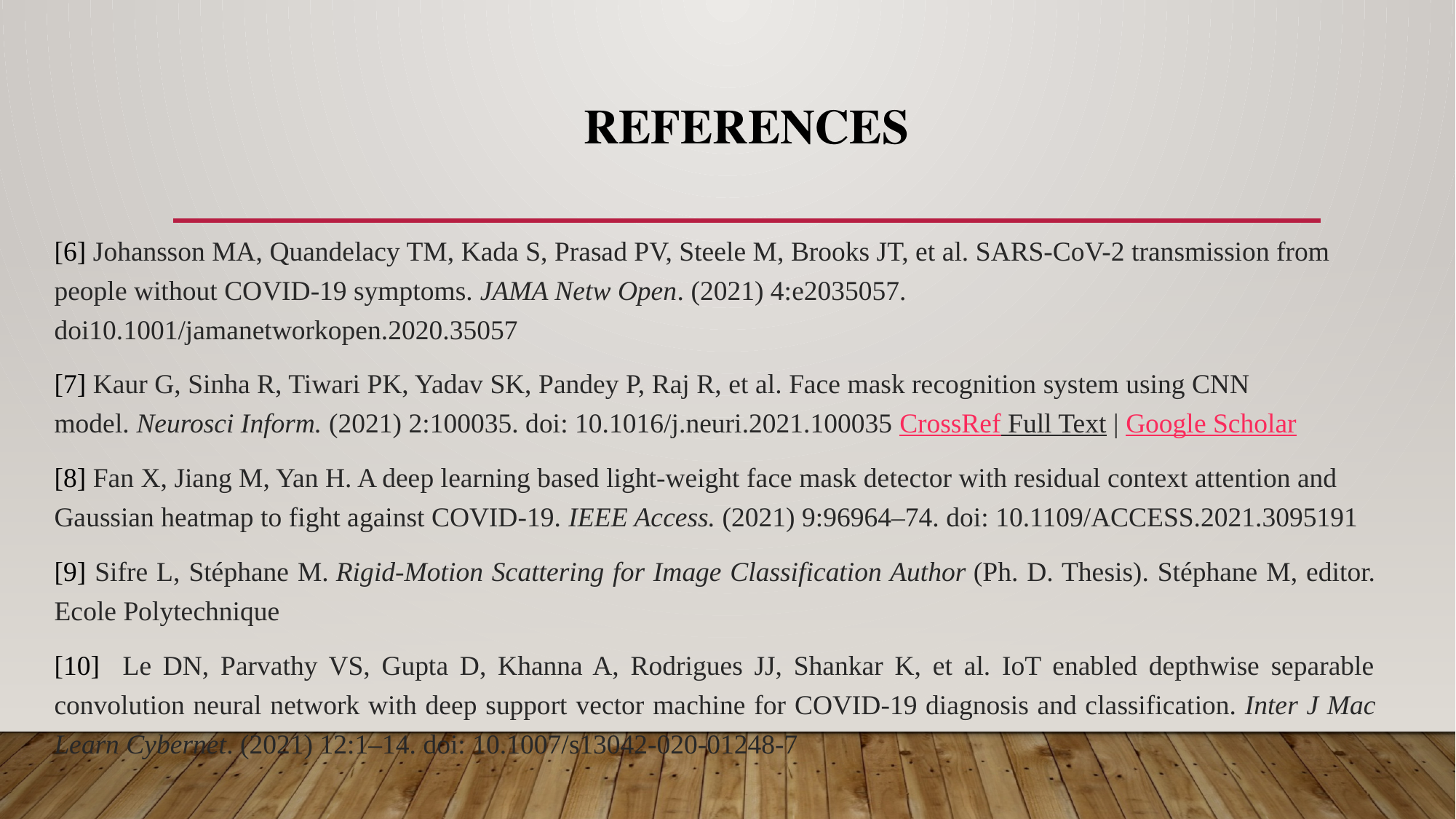

# References
[6] Johansson MA, Quandelacy TM, Kada S, Prasad PV, Steele M, Brooks JT, et al. SARS-CoV-2 transmission from people without COVID-19 symptoms. JAMA Netw Open. (2021) 4:e2035057. doi10.1001/jamanetworkopen.2020.35057
[7] Kaur G, Sinha R, Tiwari PK, Yadav SK, Pandey P, Raj R, et al. Face mask recognition system using CNN model. Neurosci Inform. (2021) 2:100035. doi: 10.1016/j.neuri.2021.100035 CrossRef Full Text | Google Scholar
[8] Fan X, Jiang M, Yan H. A deep learning based light-weight face mask detector with residual context attention and Gaussian heatmap to fight against COVID-19. IEEE Access. (2021) 9:96964–74. doi: 10.1109/ACCESS.2021.3095191
[9] Sifre L, Stéphane M. Rigid-Motion Scattering for Image Classification Author (Ph. D. Thesis). Stéphane M, editor. Ecole Polytechnique
[10]  Le DN, Parvathy VS, Gupta D, Khanna A, Rodrigues JJ, Shankar K, et al. IoT enabled depthwise separable convolution neural network with deep support vector machine for COVID-19 diagnosis and classification. Inter J Mac Learn Cybernet. (2021) 12:1–14. doi: 10.1007/s13042-020-01248-7